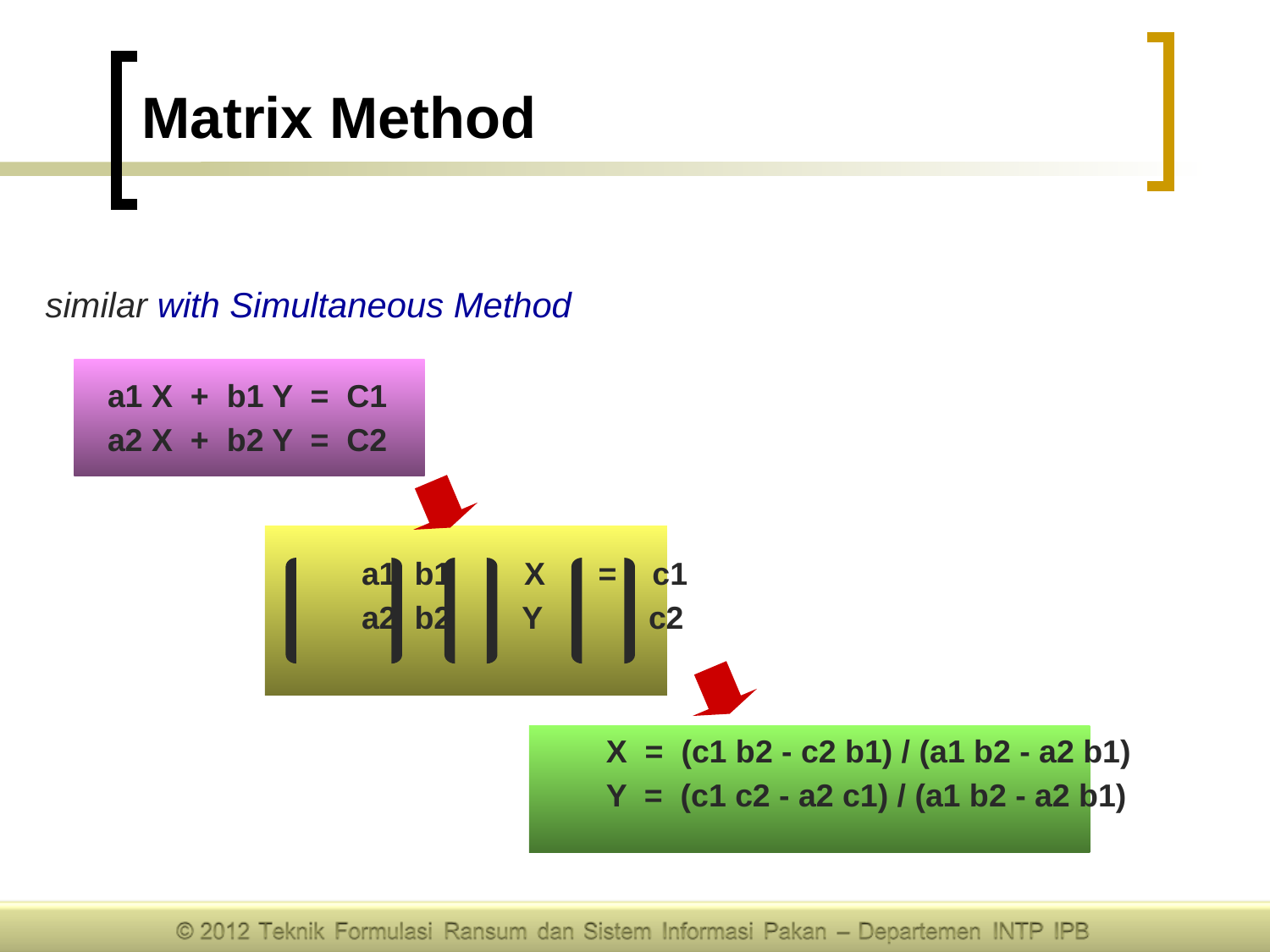

# Matrix Method
similar with Simultaneous Method

	a1 X  +  b1 Y  =  C1
	a2 X  +  b2 Y  =  C2

			a1  b1 	    X      =    c1
			a2  b2        Y            c2

				X  =  (c1 b2 - c2 b1) / (a1 b2 - a2 b1)
				Y  =  (c1 c2 - a2 c1) / (a1 b2 - a2 b1)